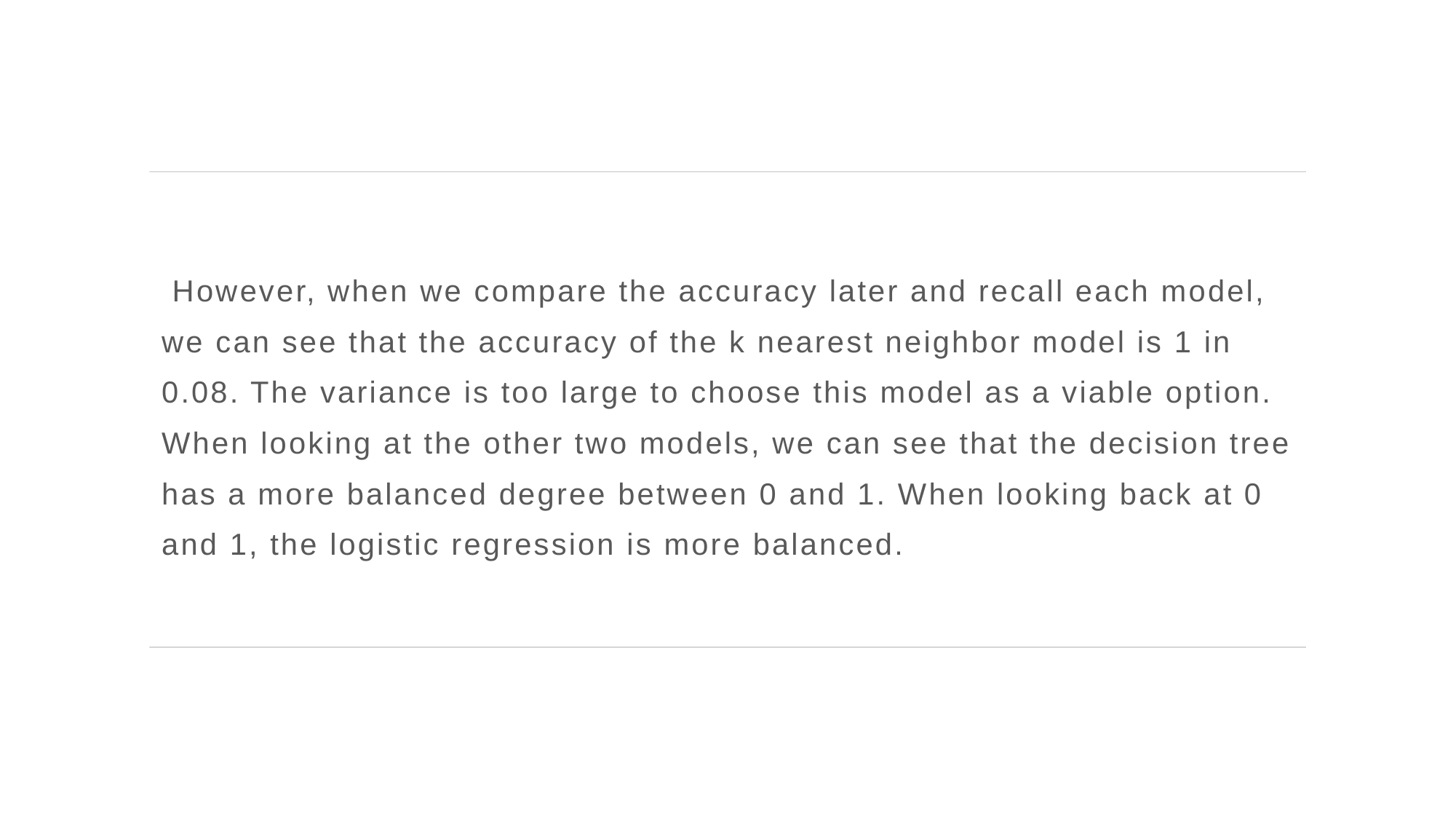

However, when we compare the accuracy later and recall each model, we can see that the accuracy of the k nearest neighbor model is 1 in 0.08. The variance is too large to choose this model as a viable option. When looking at the other two models, we can see that the decision tree has a more balanced degree between 0 and 1. When looking back at 0 and 1, the logistic regression is more balanced.